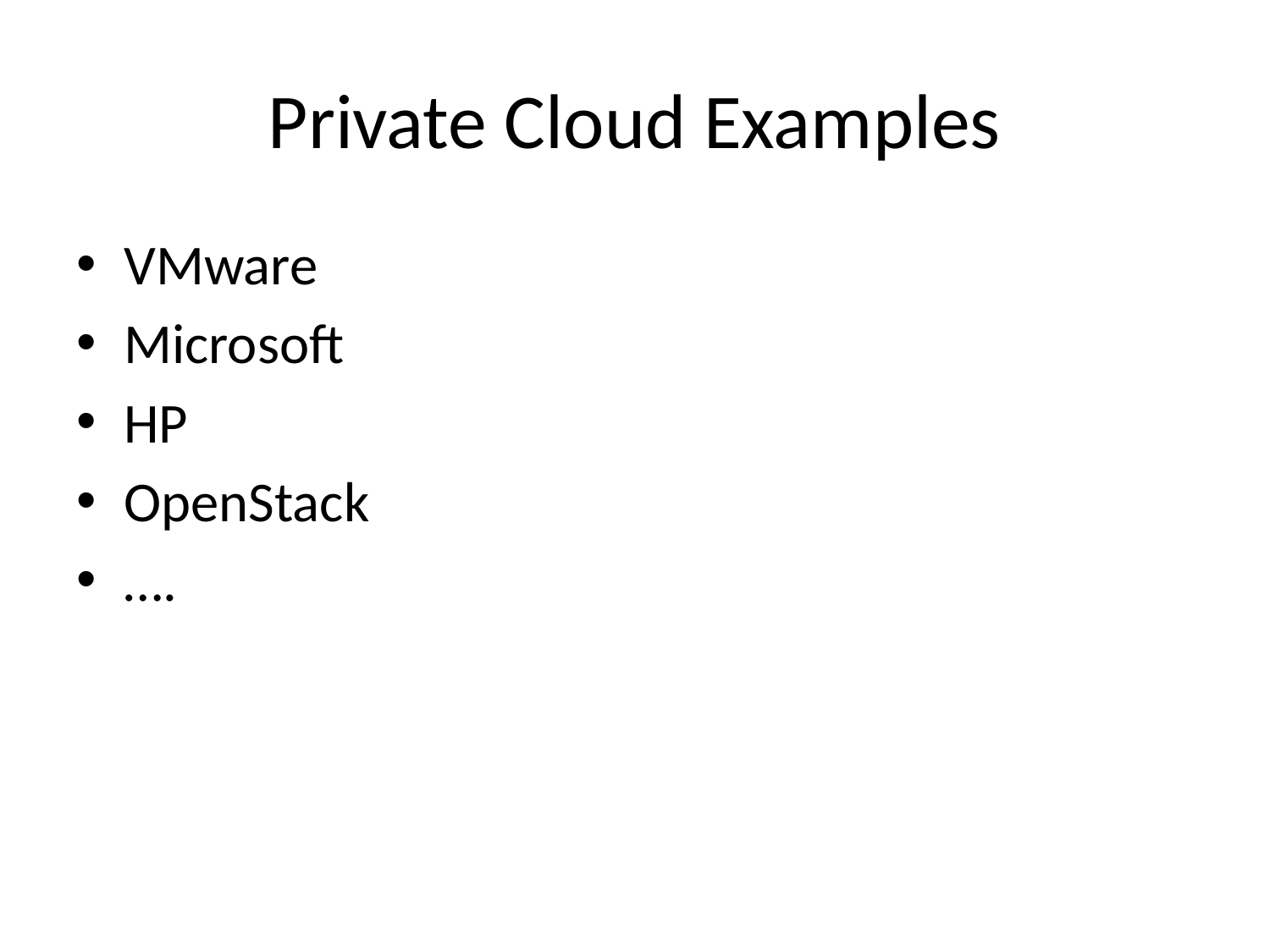

# Private Cloud Examples
VMware
Microsoft
HP
OpenStack
….